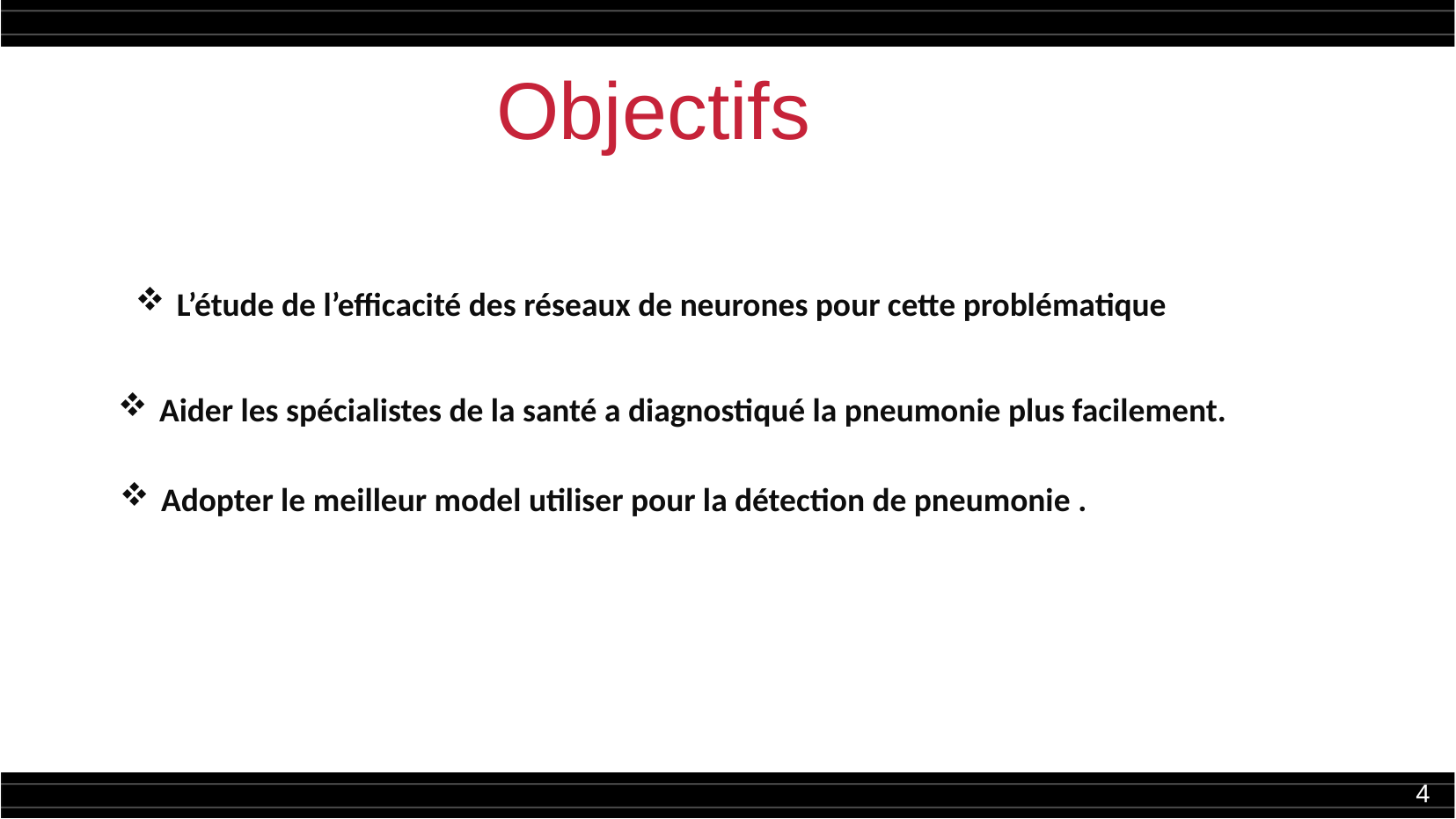

# Objectifs
L’étude de l’efficacité des réseaux de neurones pour cette problématique

Aider les spécialistes de la santé a diagnostiqué la pneumonie plus facilement.
Adopter le meilleur model utiliser pour la détection de pneumonie .
4